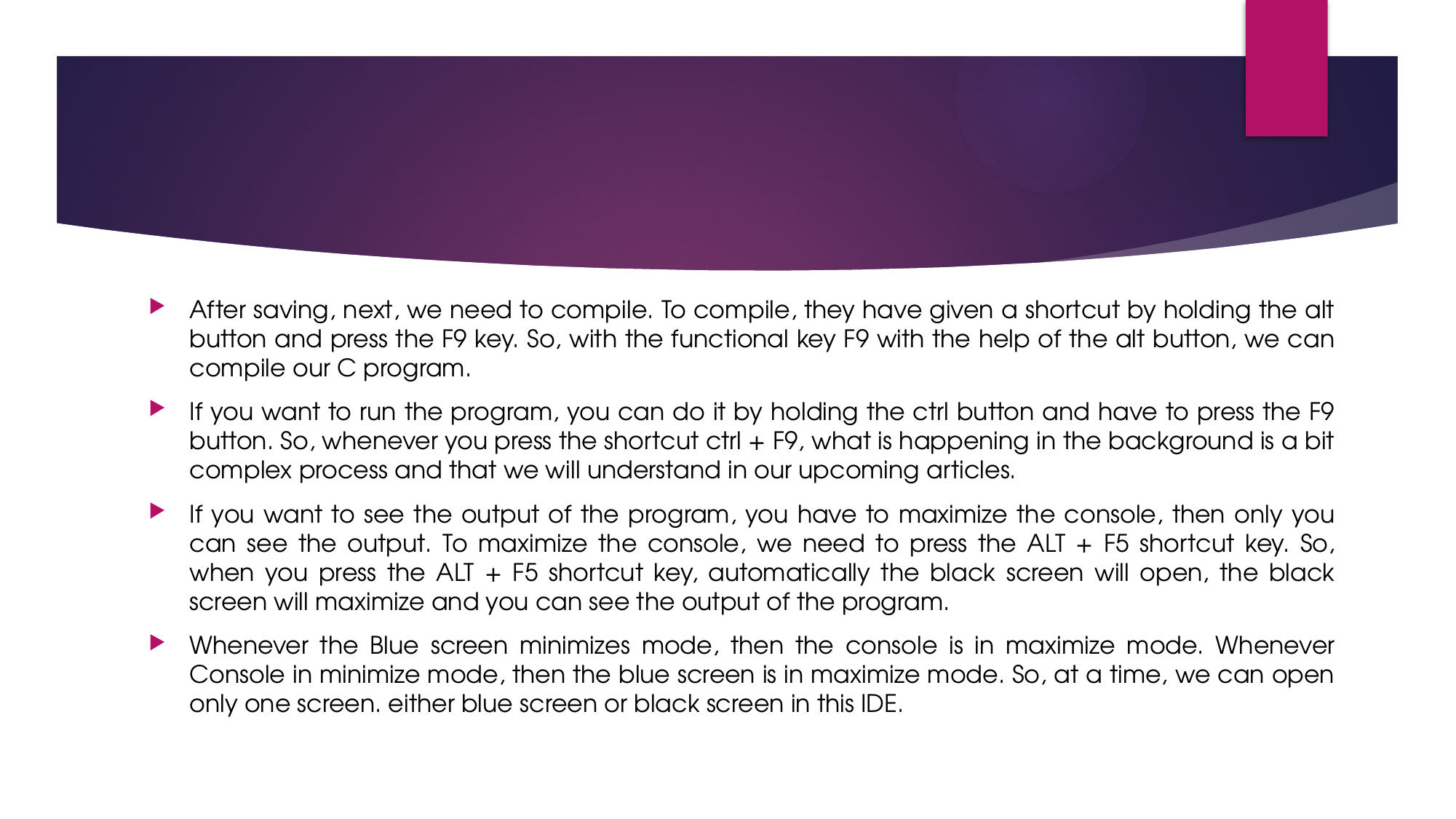

After saving, next, we need to compile. To compile, they have given a shortcut by holding the alt button and press the F9 key. So, with the functional key F9 with the help of the alt button, we can compile our C program.
If you want to run the program, you can do it by holding the ctrl button and have to press the F9 button. So, whenever you press the shortcut ctrl + F9, what is happening in the background is a bit complex process and that we will understand in our upcoming articles.
If you want to see the output of the program, you have to maximize the console, then only you can see the output. To maximize the console, we need to press the ALT + F5 shortcut key. So, when you press the ALT + F5 shortcut key, automatically the black screen will open, the black screen will maximize and you can see the output of the program.
Whenever the Blue screen minimizes mode, then the console is in maximize mode. Whenever Console in minimize mode, then the blue screen is in maximize mode. So, at a time, we can open only one screen. either blue screen or black screen in this IDE.